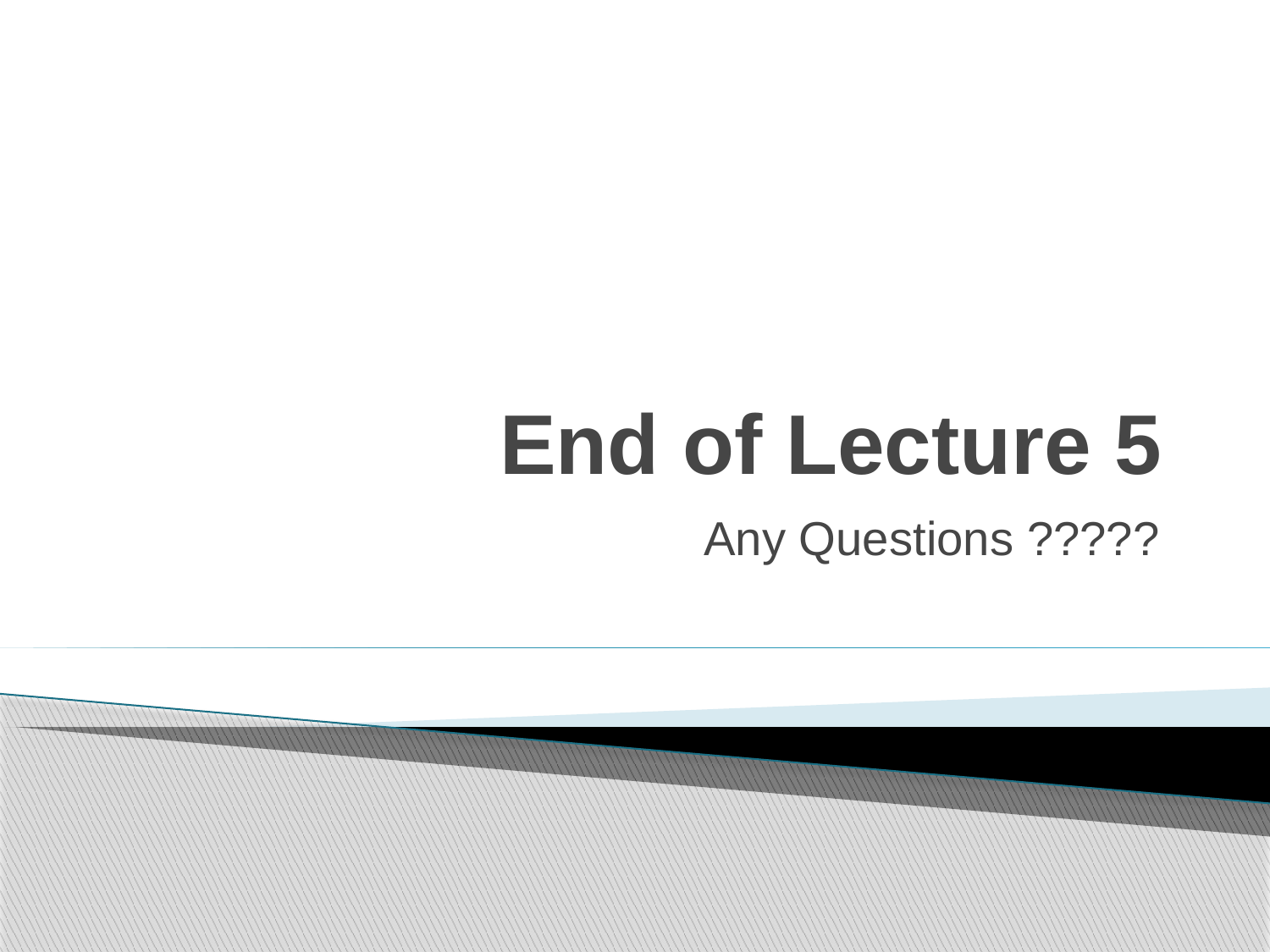

# End of Lecture 5
Any Questions ?????